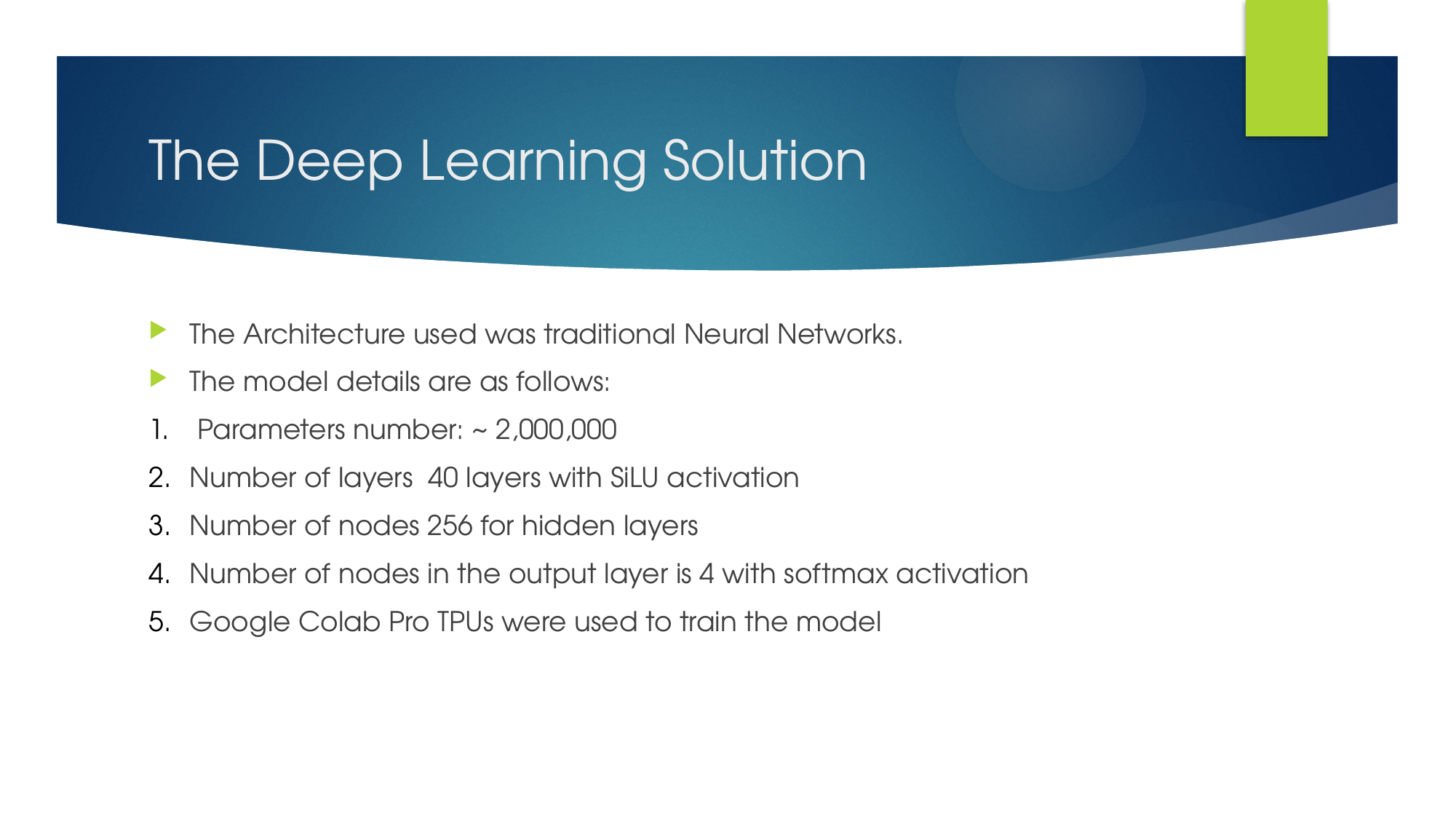

# The Deep Learning Solution
The Architecture used was traditional Neural Networks.
The model details are as follows:
 Parameters number: ~ 2,000,000
Number of layers  40 layers with SiLU activation
Number of nodes 256 for hidden layers
Number of nodes in the output layer is 4 with softmax activation
Google Colab Pro TPUs were used to train the model